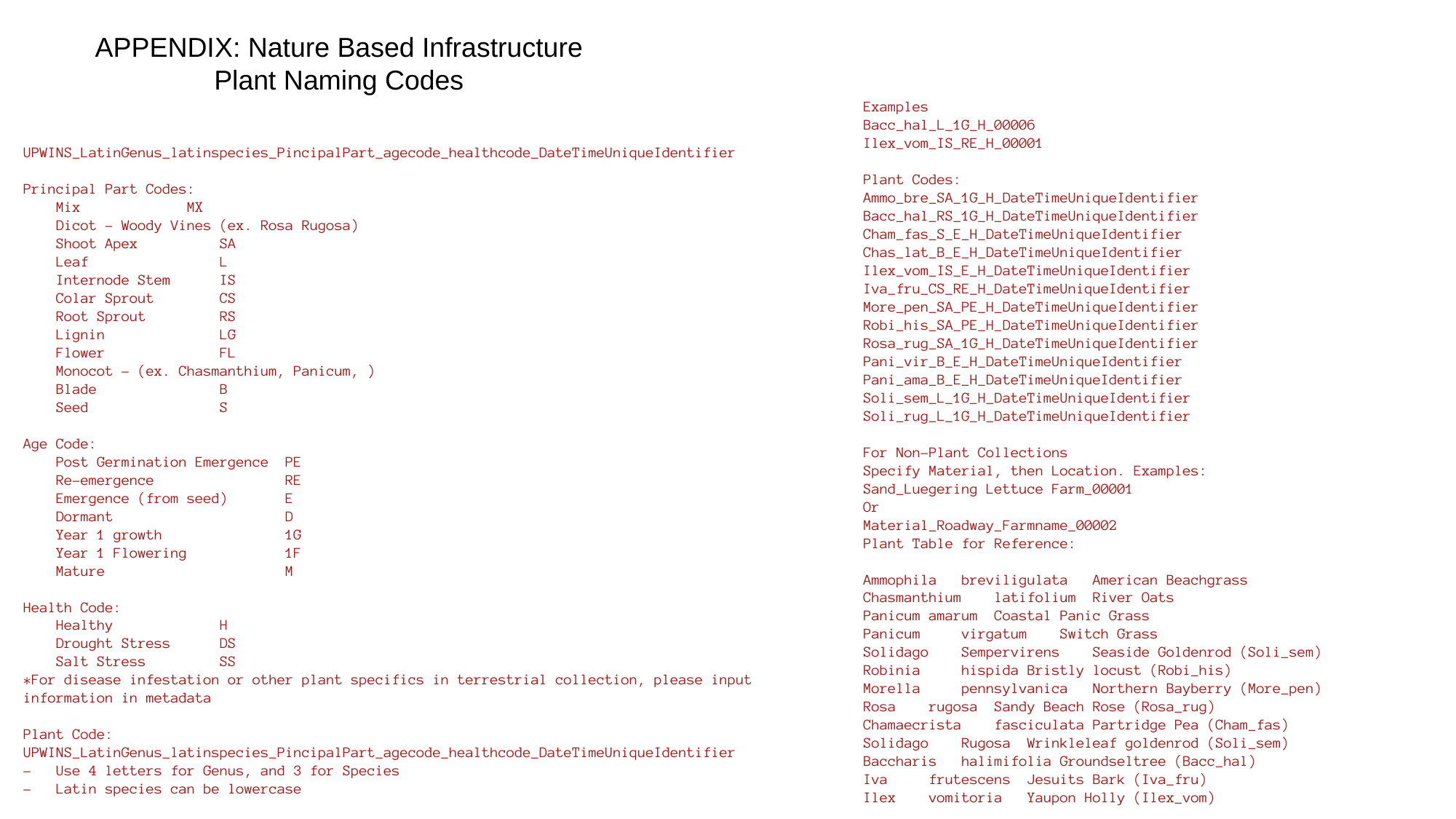

APPENDIX: Nature Based Infrastructure
Plant Naming Codes
Examples
Bacc_hal_L_1G_H_00006
Ilex_vom_IS_RE_H_00001
Plant Codes:
Ammo_bre_SA_1G_H_DateTimeUniqueIdentifier
Bacc_hal_RS_1G_H_DateTimeUniqueIdentifier
Cham_fas_S_E_H_DateTimeUniqueIdentifier
Chas_lat_B_E_H_DateTimeUniqueIdentifier
Ilex_vom_IS_E_H_DateTimeUniqueIdentifier
Iva_fru_CS_RE_H_DateTimeUniqueIdentifier
More_pen_SA_PE_H_DateTimeUniqueIdentifier
Robi_his_SA_PE_H_DateTimeUniqueIdentifier
Rosa_rug_SA_1G_H_DateTimeUniqueIdentifier
Pani_vir_B_E_H_DateTimeUniqueIdentifier
Pani_ama_B_E_H_DateTimeUniqueIdentifier
Soli_sem_L_1G_H_DateTimeUniqueIdentifier
Soli_rug_L_1G_H_DateTimeUniqueIdentifier
For Non-Plant Collections
Specify Material, then Location. Examples:
Sand_Luegering Lettuce Farm_00001
Or
Material_Roadway_Farmname_00002
Plant Table for Reference:
Ammophila   breviligulata   American Beachgrass
Chasmanthium    latifolium  River Oats
Panicum amarum  Coastal Panic Grass
Panicum     virgatum    Switch Grass
Solidago    Sempervirens    Seaside Goldenrod (Soli_sem)
Robinia     hispida Bristly locust (Robi_his)
Morella     pennsylvanica   Northern Bayberry (More_pen)
Rosa    rugosa  Sandy Beach Rose (Rosa_rug)
Chamaecrista    fasciculata Partridge Pea (Cham_fas)
Solidago    Rugosa  Wrinkleleaf goldenrod (Soli_sem)
Baccharis   halimifolia Groundseltree (Bacc_hal)
Iva     frutescens  Jesuits Bark (Iva_fru)
Ilex    vomitoria   Yaupon Holly (Ilex_vom)
UPWINS_LatinGenus_latinspecies_PincipalPart_agecode_healthcode_DateTimeUniqueIdentifier
Principal Part Codes:
    Mix             MX
    Dicot - Woody Vines (ex. Rosa Rugosa)
    Shoot Apex          SA
    Leaf                L
    Internode Stem      IS
    Colar Sprout        CS
    Root Sprout         RS
    Lignin              LG
    Flower              FL
    Monocot - (ex. Chasmanthium, Panicum, )
    Blade               B
    Seed                S
Age Code:
    Post Germination Emergence  PE
    Re-emergence                RE
    Emergence (from seed)       E
    Dormant                     D
    Year 1 growth               1G
    Year 1 Flowering            1F
    Mature                      M
Health Code:
    Healthy             H
    Drought Stress      DS
    Salt Stress         SS
*For disease infestation or other plant specifics in terrestrial collection, please input information in metadata
Plant Code:
UPWINS_LatinGenus_latinspecies_PincipalPart_agecode_healthcode_DateTimeUniqueIdentifier
-   Use 4 letters for Genus, and 3 for Species
-   Latin species can be lowercase